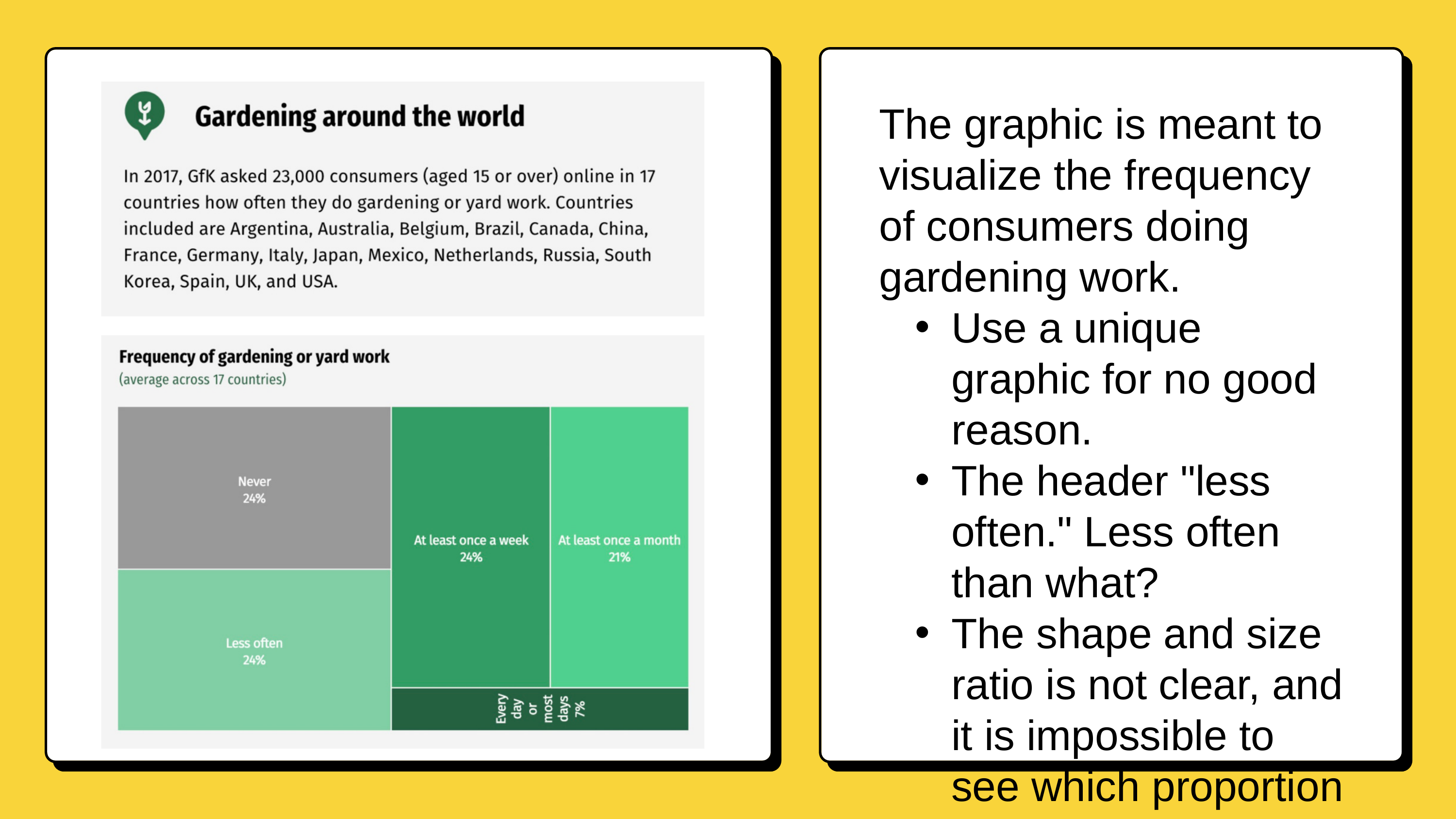

The graphic is meant to visualize the frequency of consumers doing gardening work.
Use a unique graphic for no good reason.
The header "less often." Less often than what?
The shape and size ratio is not clear, and it is impossible to see which proportion is more and which is less.